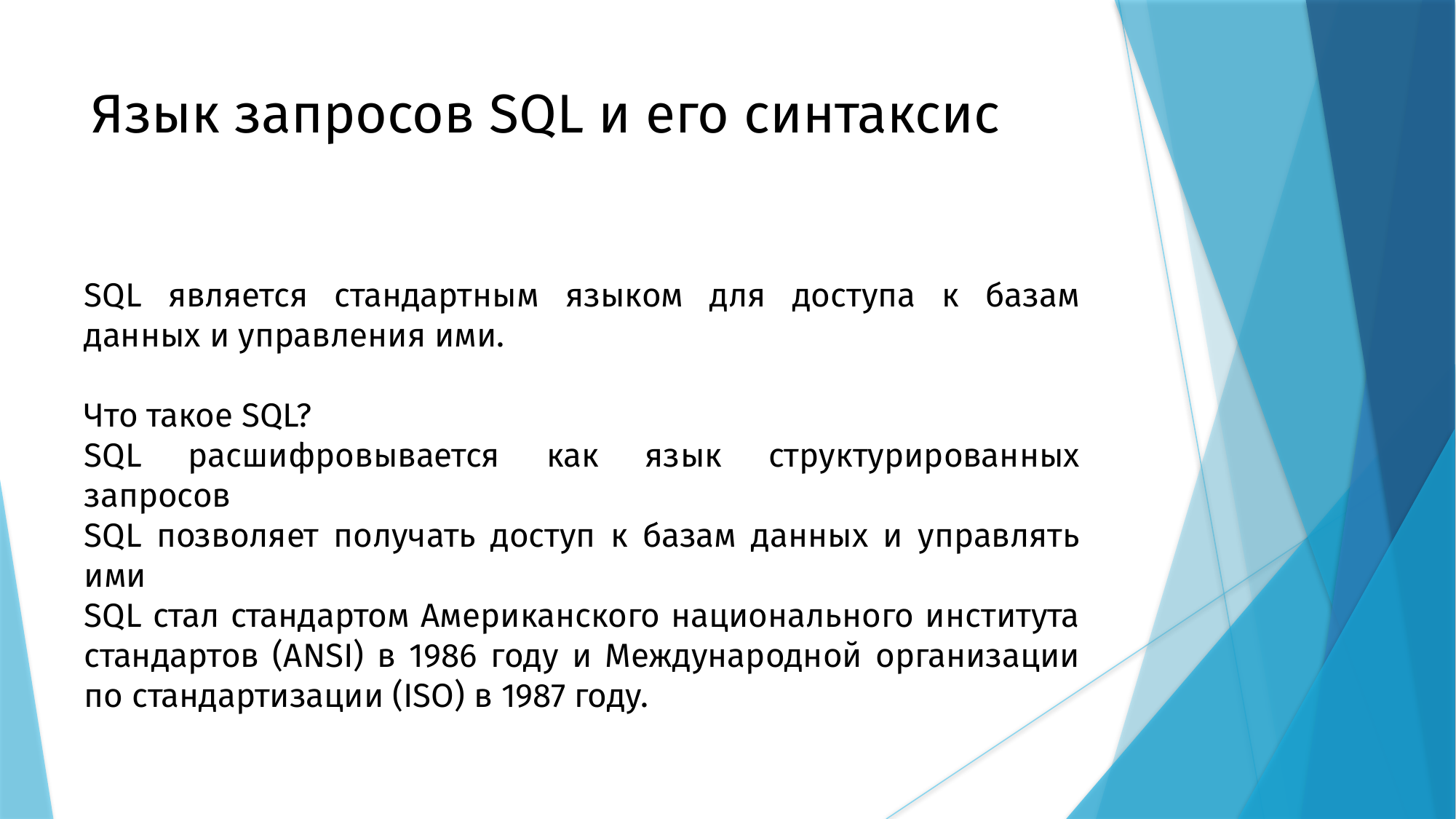

Язык запросов SQL и его синтаксис
SQL является стандартным языком для доступа к базам данных и управления ими.

Что такое SQL?
SQL расшифровывается как язык структурированных запросов
SQL позволяет получать доступ к базам данных и управлять ими
SQL стал стандартом Американского национального института стандартов (ANSI) в 1986 году и Международной организации по стандартизации (ISO) в 1987 году.